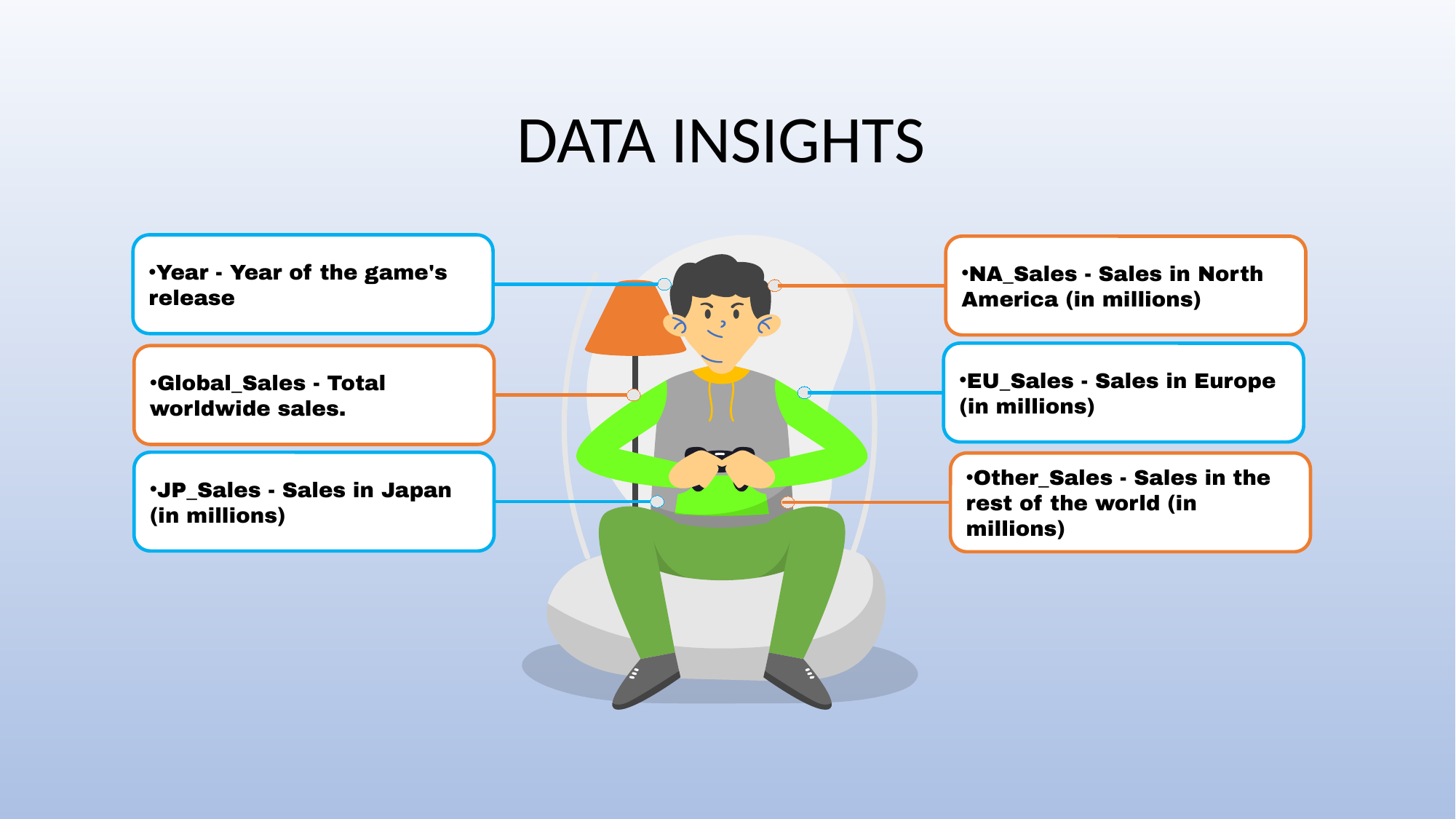

# DATA INSIGHTS
Year - Year of the game's release

NA_Sales - Sales in North America (in millions)

EU_Sales - Sales in Europe (in millions)

Global_Sales - Total worldwide sales.

JP_Sales - Sales in Japan (in millions)

Other_Sales - Sales in the rest of the world (in millions)